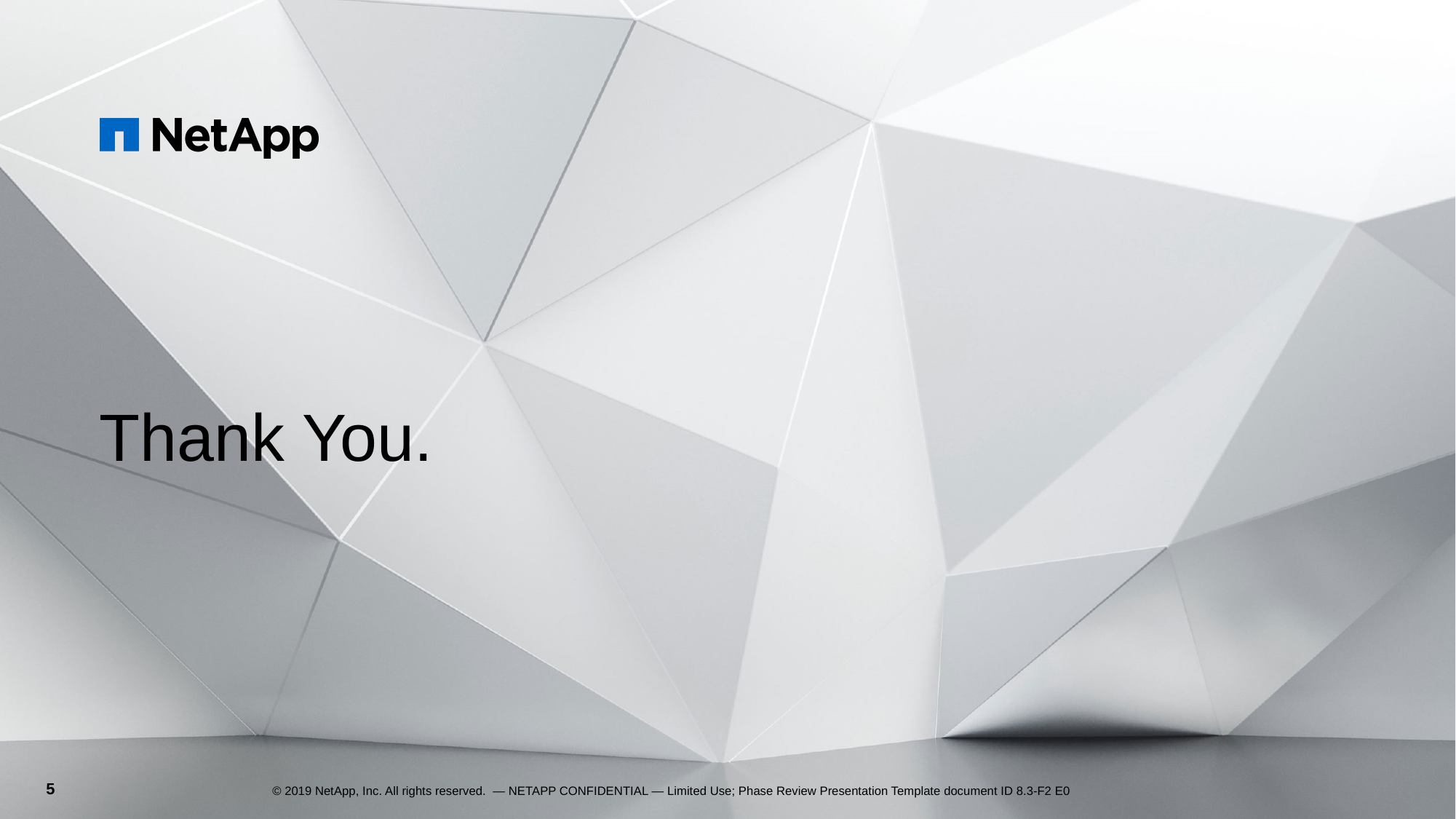

Thank You.
5
© 2019 NetApp, Inc. All rights reserved.  — NETAPP CONFIDENTIAL — Limited Use; Phase Review Presentation Template document ID 8.3-F2 E0